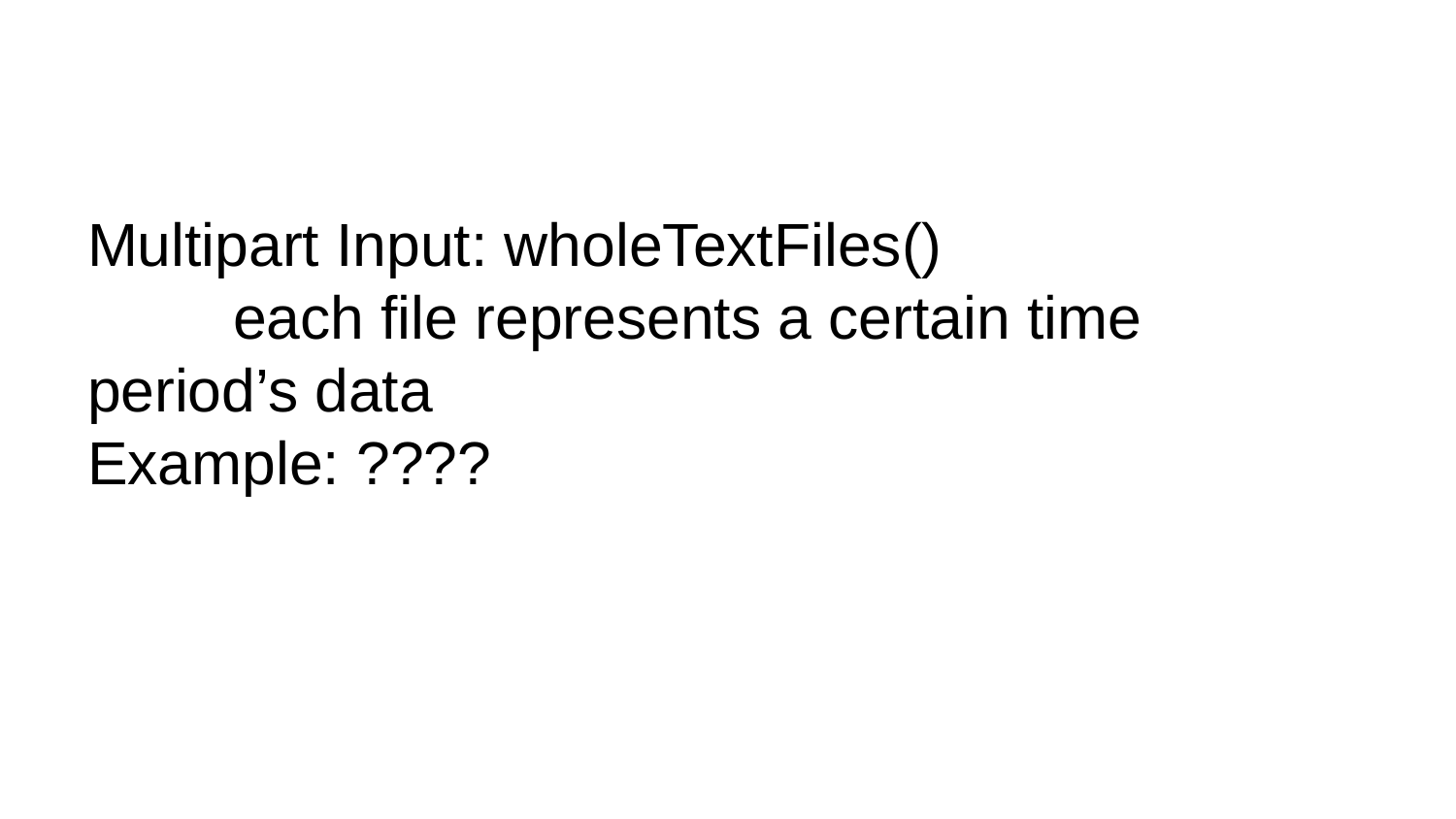

#
Multipart Input: wholeTextFiles()
	each file represents a certain time period’s data
Example: ????